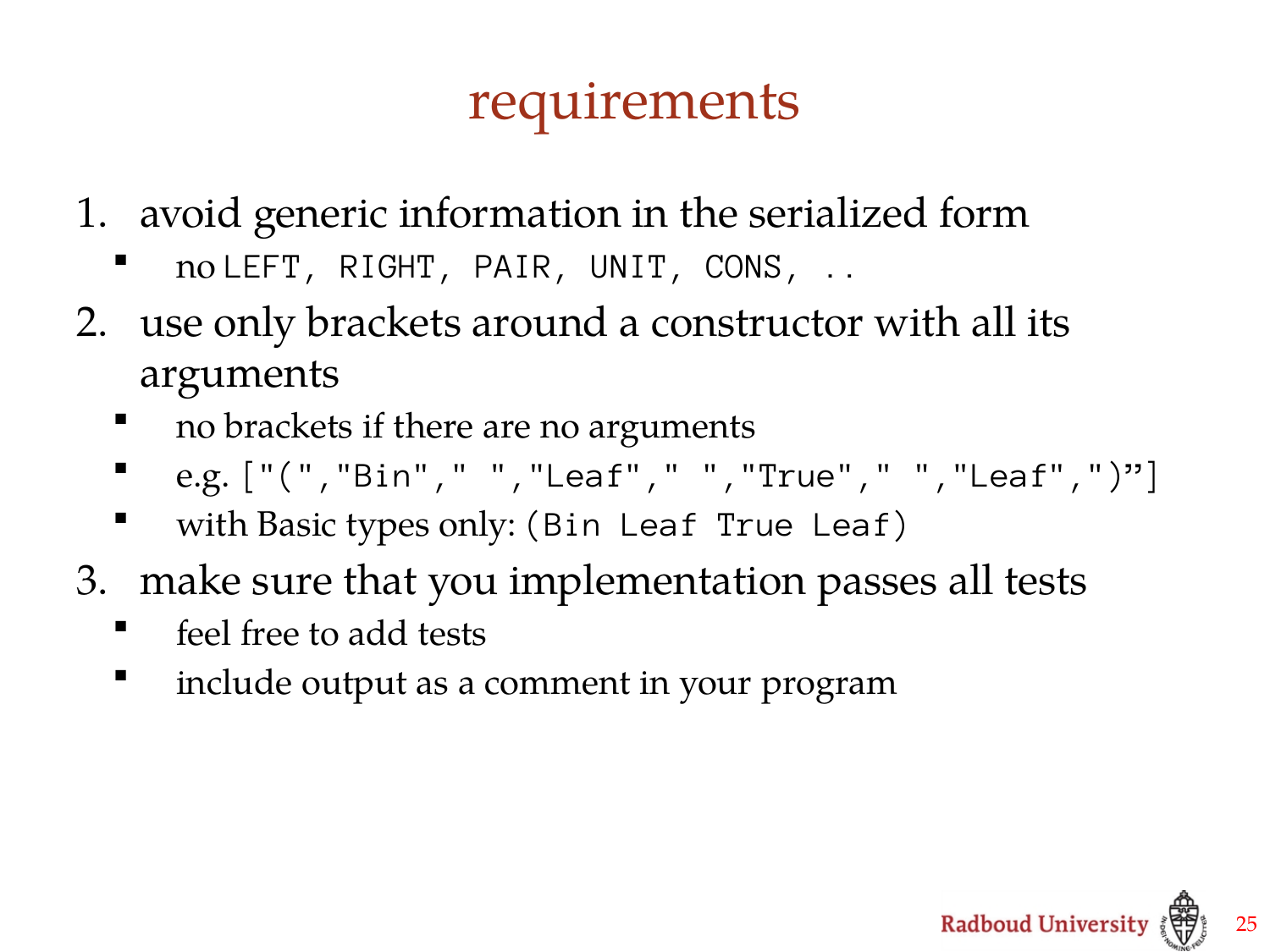

# requirements
avoid generic information in the serialized form
no LEFT, RIGHT, PAIR, UNIT, CONS, ..
use only brackets around a constructor with all its arguments
no brackets if there are no arguments
e.g. ["(","Bin"," ","Leaf"," ","True"," ","Leaf",")”]
with Basic types only: (Bin Leaf True Leaf)
make sure that you implementation passes all tests
feel free to add tests
include output as a comment in your program

25